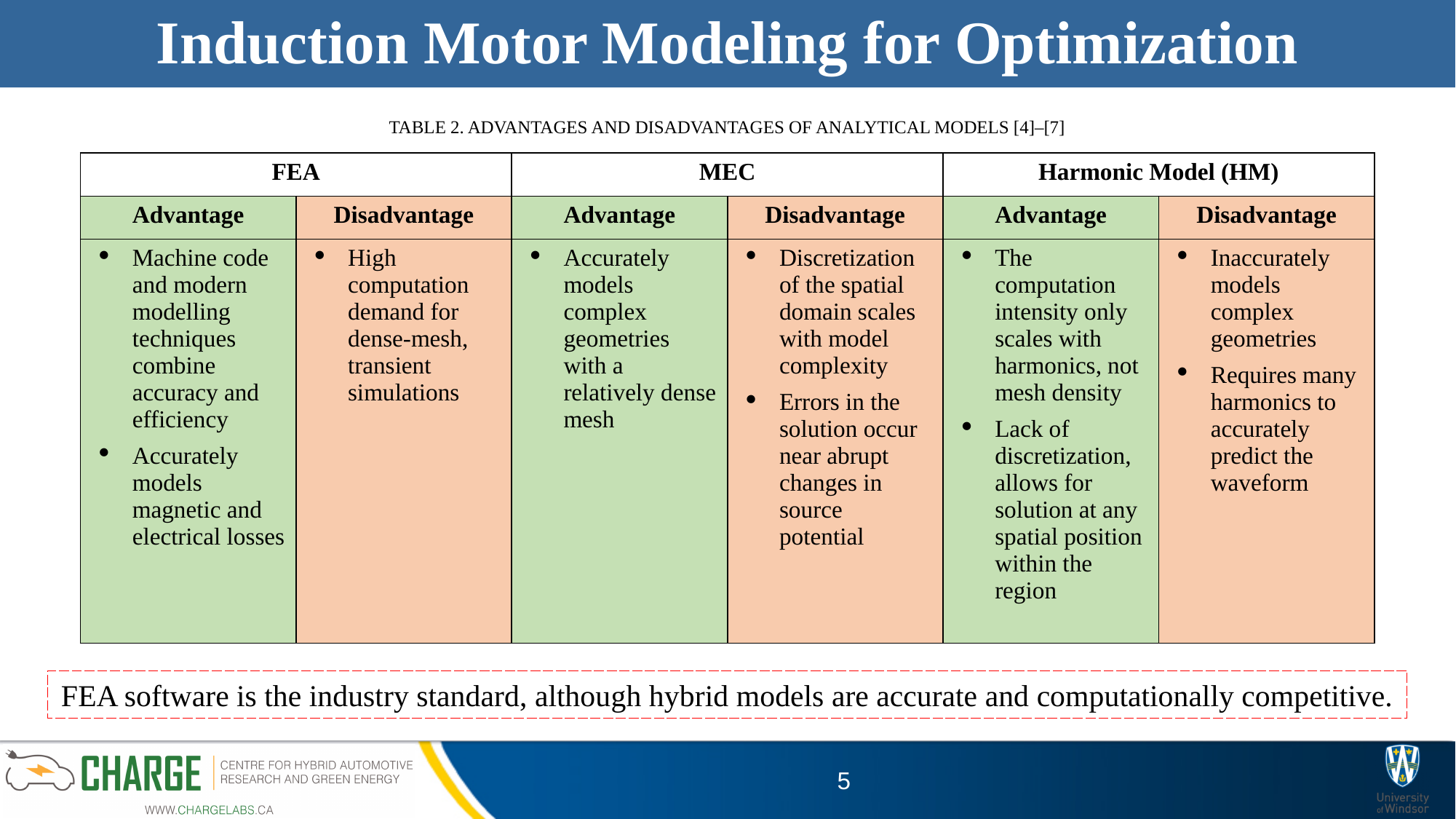

# Induction Motor Modeling for Optimization
Table 2. Advantages and Disadvantages of Analytical Models [4]–[7]
| FEA |  | MEC |  | Harmonic Model (HM) |  |
| --- | --- | --- | --- | --- | --- |
| Advantage | Disadvantage | Advantage | Disadvantage | Advantage | Disadvantage |
| Machine code and modern modelling techniques combine accuracy and efficiency Accurately models magnetic and electrical losses | High computation demand for dense-mesh, transient simulations | Accurately models complex geometries with a relatively dense mesh | Discretization of the spatial domain scales with model complexity Errors in the solution occur near abrupt changes in source potential | The computation intensity only scales with harmonics, not mesh density Lack of discretization, allows for solution at any spatial position within the region | Inaccurately models complex geometries Requires many harmonics to accurately predict the waveform |
FEA software is the industry standard, although hybrid models are accurate and computationally competitive.